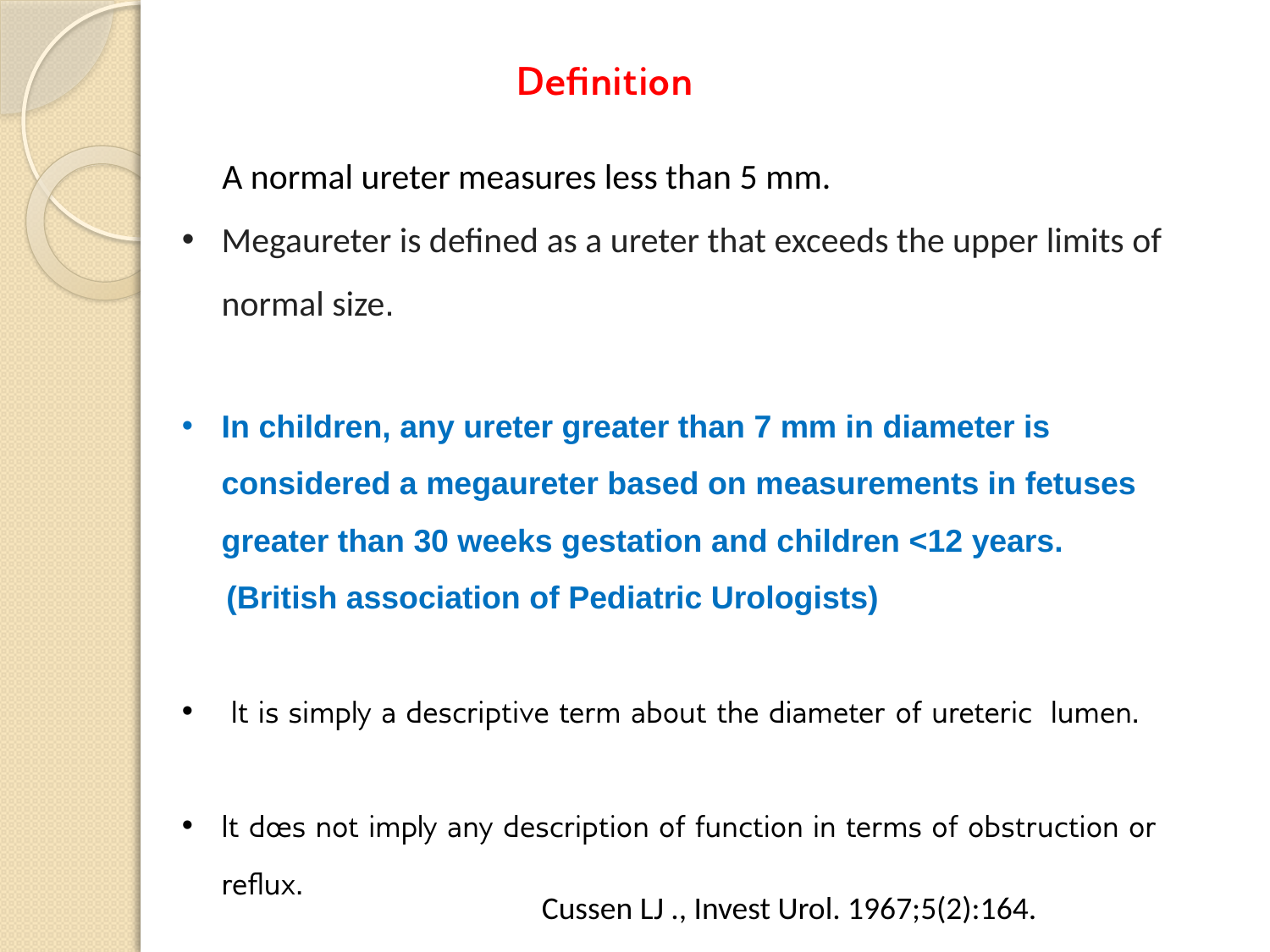

# Definition
     A normal ureter measures less than 5 mm.
Megaureter is defined as a ureter that exceeds the upper limits of normal size.

In children, any ureter greater than 7 mm in diameter is considered a megaureter based on measurements in fetuses greater than 30 weeks gestation and children <12 years.
     (British association of Pediatric Urologists)

 It is simply a descriptive term about the diameter of ureteric  lumen.

It does not imply any description of function in terms of obstruction or reflux.

Cussen LJ ., Invest Urol. 1967;5(2):164.